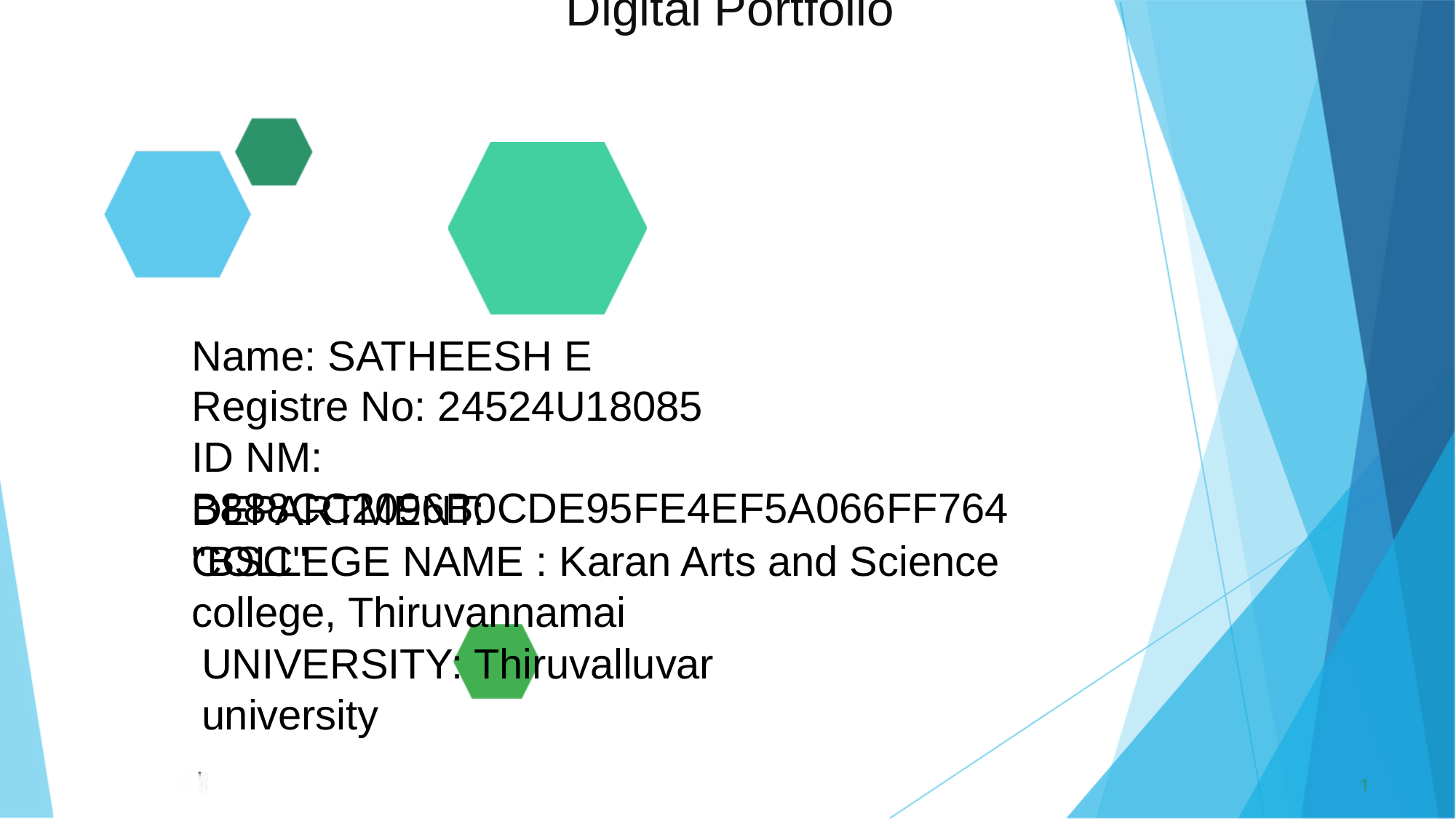

Digital Portfolio

Name: SATHEESH E
Registre No: 24524U18085
ID NM: B888CC2096B0CDE95FE4EF5A066FF764

DEPARTMENT: "BSC"
COLLEGE NAME : Karan Arts and Science college, Thiruvannamai

UNIVERSITY: Thiruvalluvar university
1